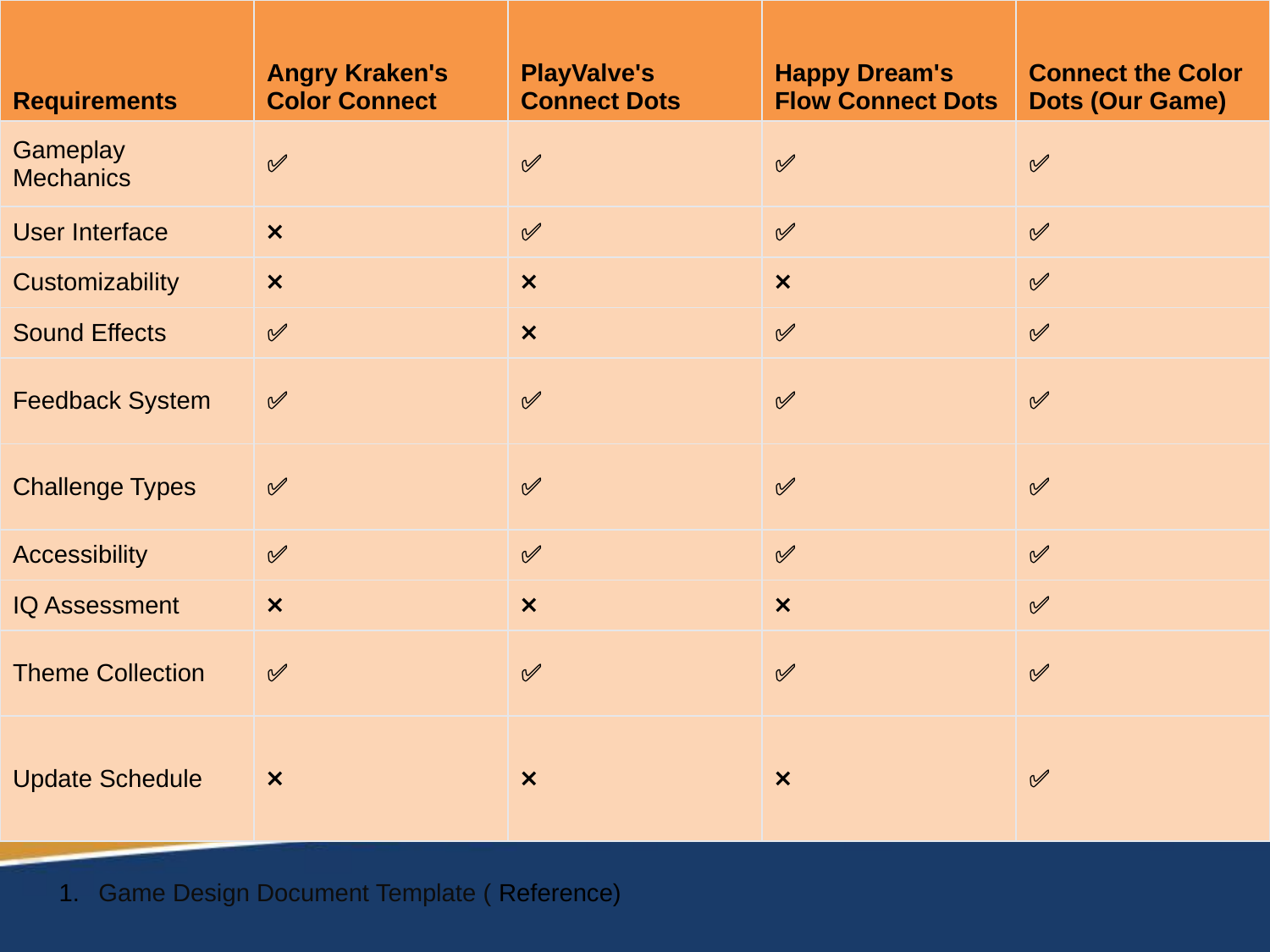

| Requirements | Angry Kraken's Color Connect | PlayValve's Connect Dots | Happy Dream's Flow Connect Dots | Connect the Color Dots (Our Game) |
| --- | --- | --- | --- | --- |
| Gameplay Mechanics | ✅ | ✅ | ✅ | ✅ |
| User Interface | ❌ | ✅ | ✅ | ✅ |
| Customizability | ❌ | ❌ | ❌ | ✅ |
| Sound Effects | ✅ | ❌ | ✅ | ✅ |
| Feedback System | ✅ | ✅ | ✅ | ✅ |
| Challenge Types | ✅ | ✅ | ✅ | ✅ |
| Accessibility | ✅ | ✅ | ✅ | ✅ |
| IQ Assessment | ❌ | ❌ | ❌ | ✅ |
| Theme Collection | ✅ | ✅ | ✅ | ✅ |
| Update Schedule | ❌ | ❌ | ❌ | ✅ |

Game Design Document Template ( Reference)